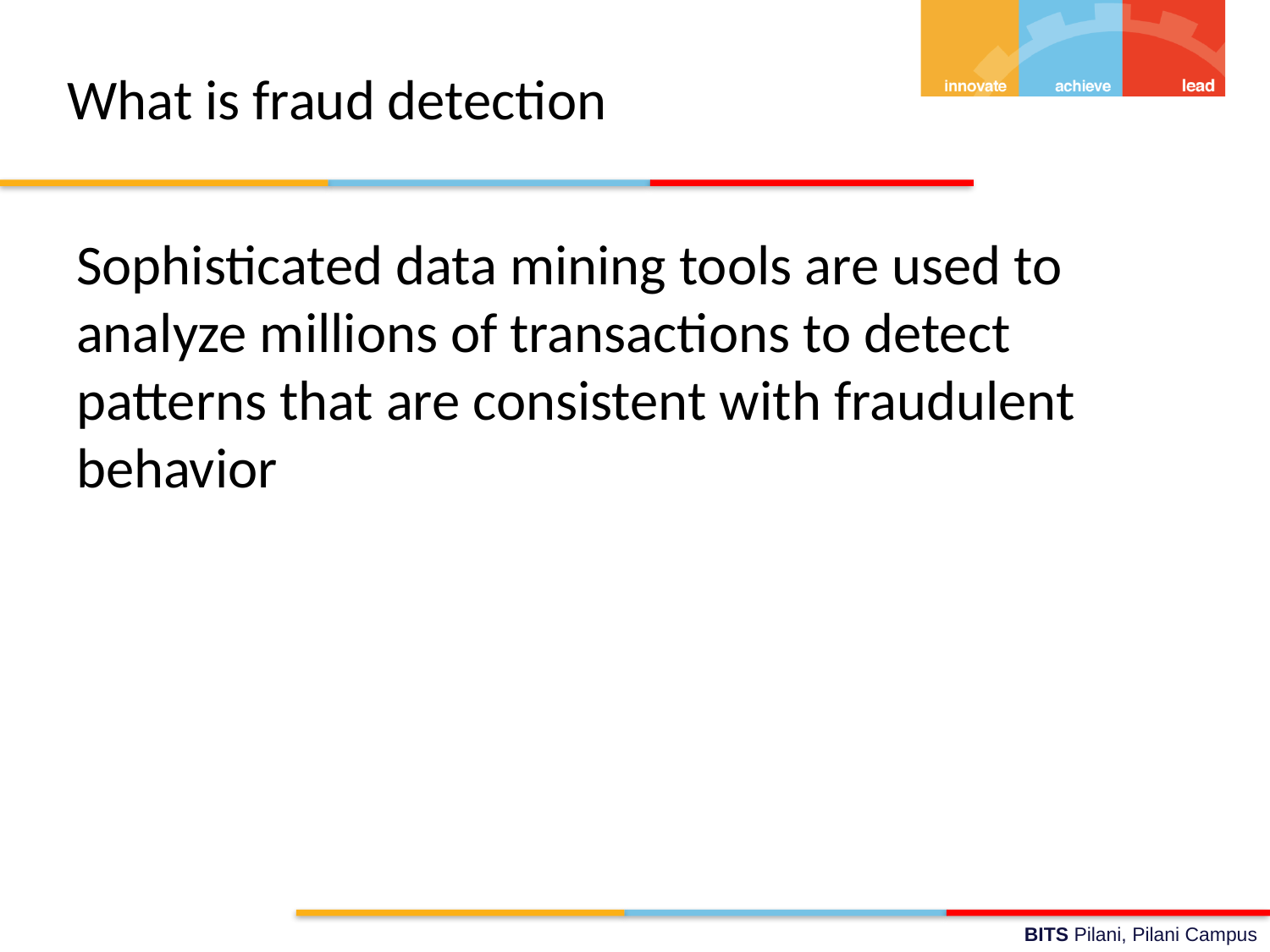

# What is fraud detection
Sophisticated data mining tools are used to analyze millions of transactions to detect patterns that are consistent with fraudulent behavior